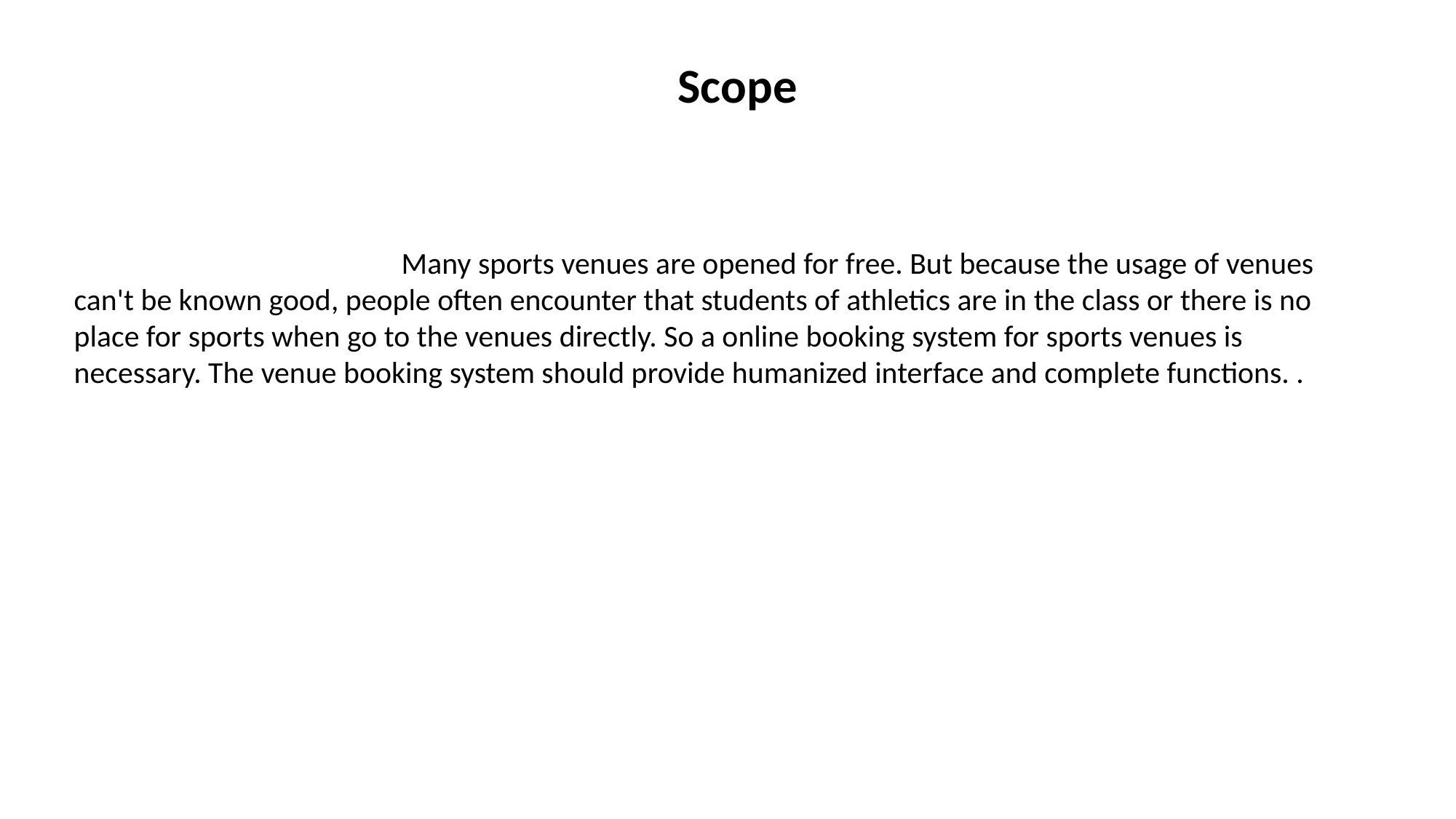

Scope

			Many sports venues are opened for free. But because the usage of venues can't be known good, people often encounter that students of athletics are in the class or there is no place for sports when go to the venues directly. So a online booking system for sports venues is necessary. The venue booking system should provide humanized interface and complete functions. .